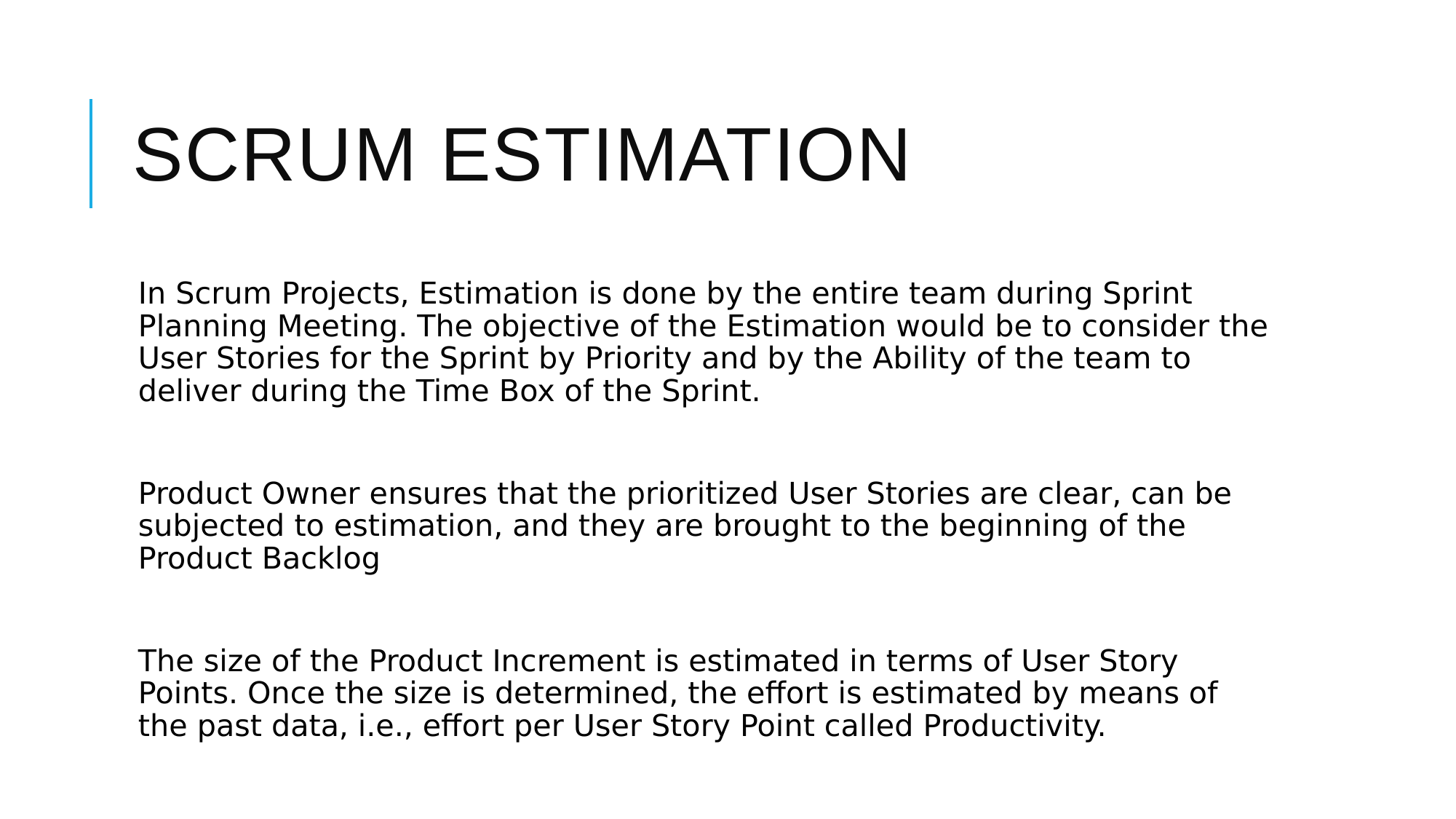

# Scrum Estimation
In Scrum Projects, Estimation is done by the entire team during Sprint Planning Meeting. The objective of the Estimation would be to consider the User Stories for the Sprint by Priority and by the Ability of the team to deliver during the Time Box of the Sprint.

Product Owner ensures that the prioritized User Stories are clear, can be subjected to estimation, and they are brought to the beginning of the Product Backlog

The size of the Product Increment is estimated in terms of User Story Points. Once the size is determined, the effort is estimated by means of the past data, i.e., effort per User Story Point called Productivity.